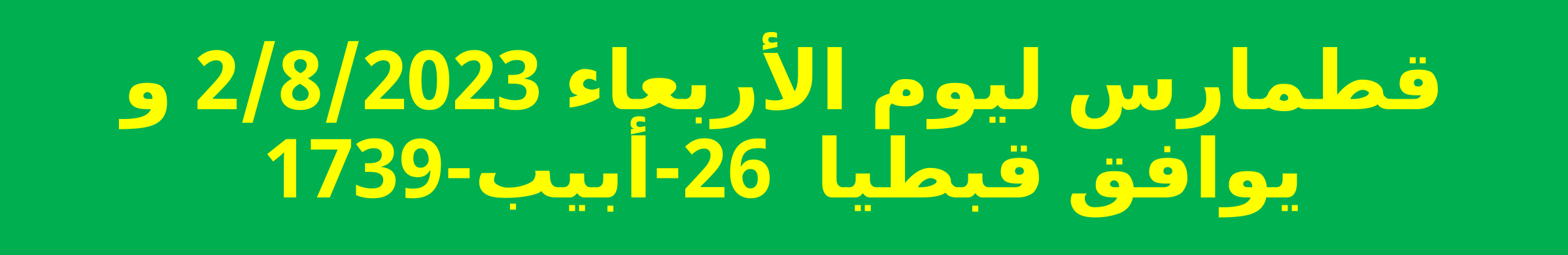

# قطمارس ليوم الأربعاء 2/8/2023 و يوافق قبطيا  26-أبيب-1739